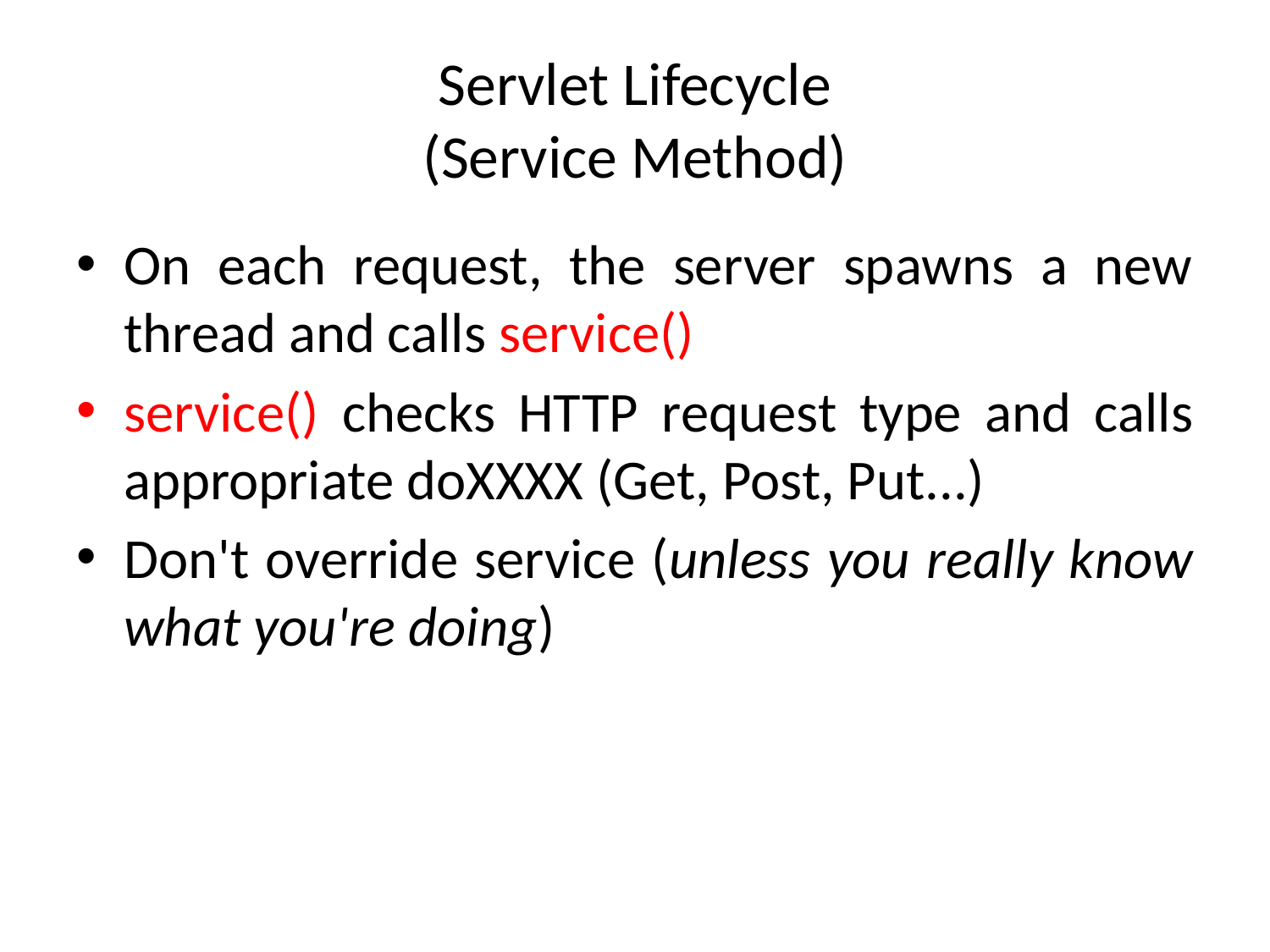

# Servlet Lifecycle (Service Method)
On each request, the server spawns a new thread and calls service()
service() checks HTTP request type and calls appropriate doXXXX (Get, Post, Put...)
Don't override service (unless you really know what you're doing)